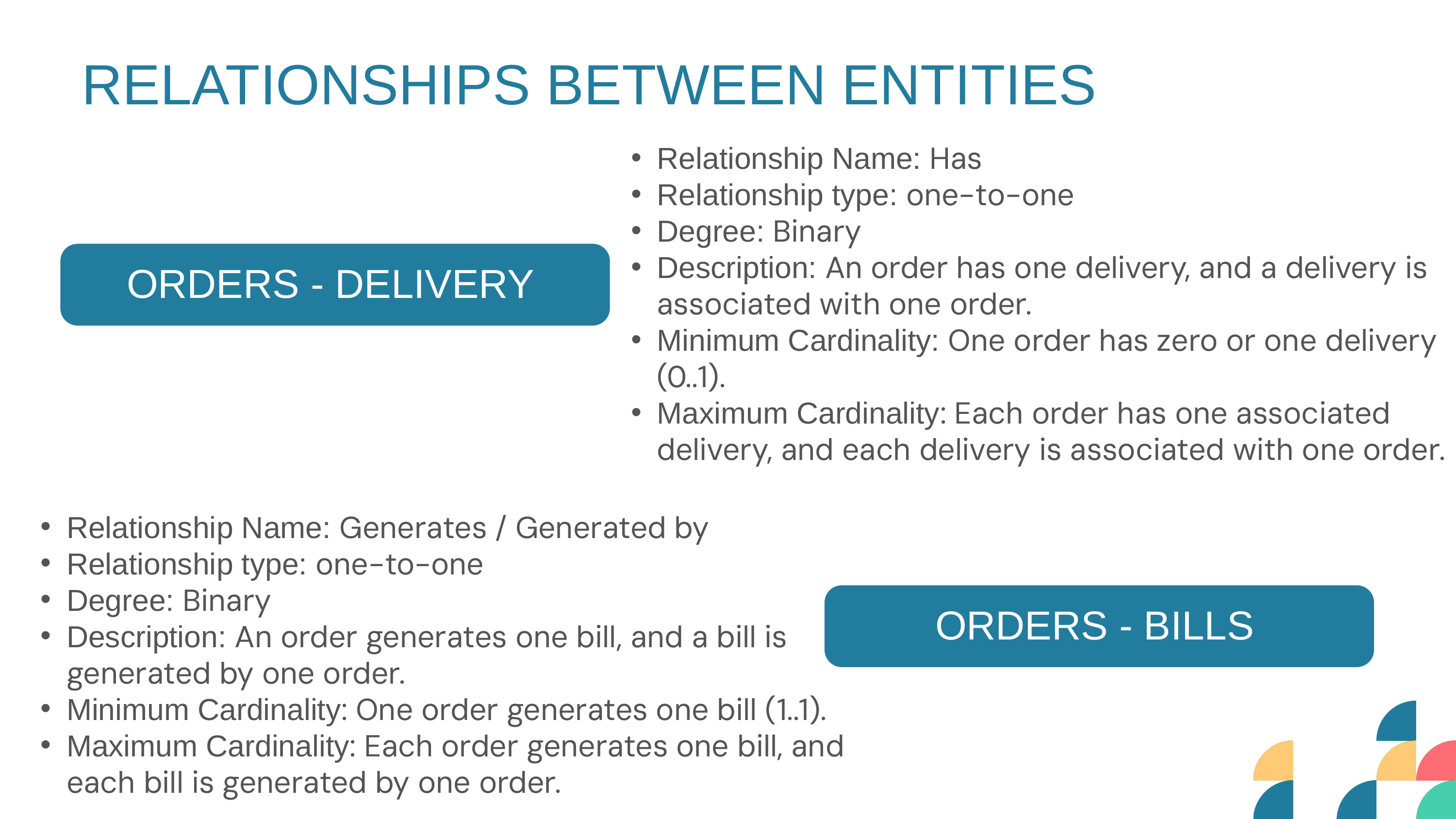

RELATIONSHIPS BETWEEN ENTITIES
Relationship Name: Has
Relationship type: one-to-one
Degree: Binary
Description: An order has one delivery, and a delivery is associated with one order.
Minimum Cardinality: One order has zero or one delivery (0..1).
Maximum Cardinality: Each order has one associated delivery, and each delivery is associated with one order.

ORDERS - DELIVERY
Relationship Name: Generates / Generated by
Relationship type: one-to-one
Degree: Binary
Description: An order generates one bill, and a bill is generated by one order.
Minimum Cardinality: One order generates one bill (1..1).
Maximum Cardinality: Each order generates one bill, and each bill is generated by one order.

ORDERS - BILLS